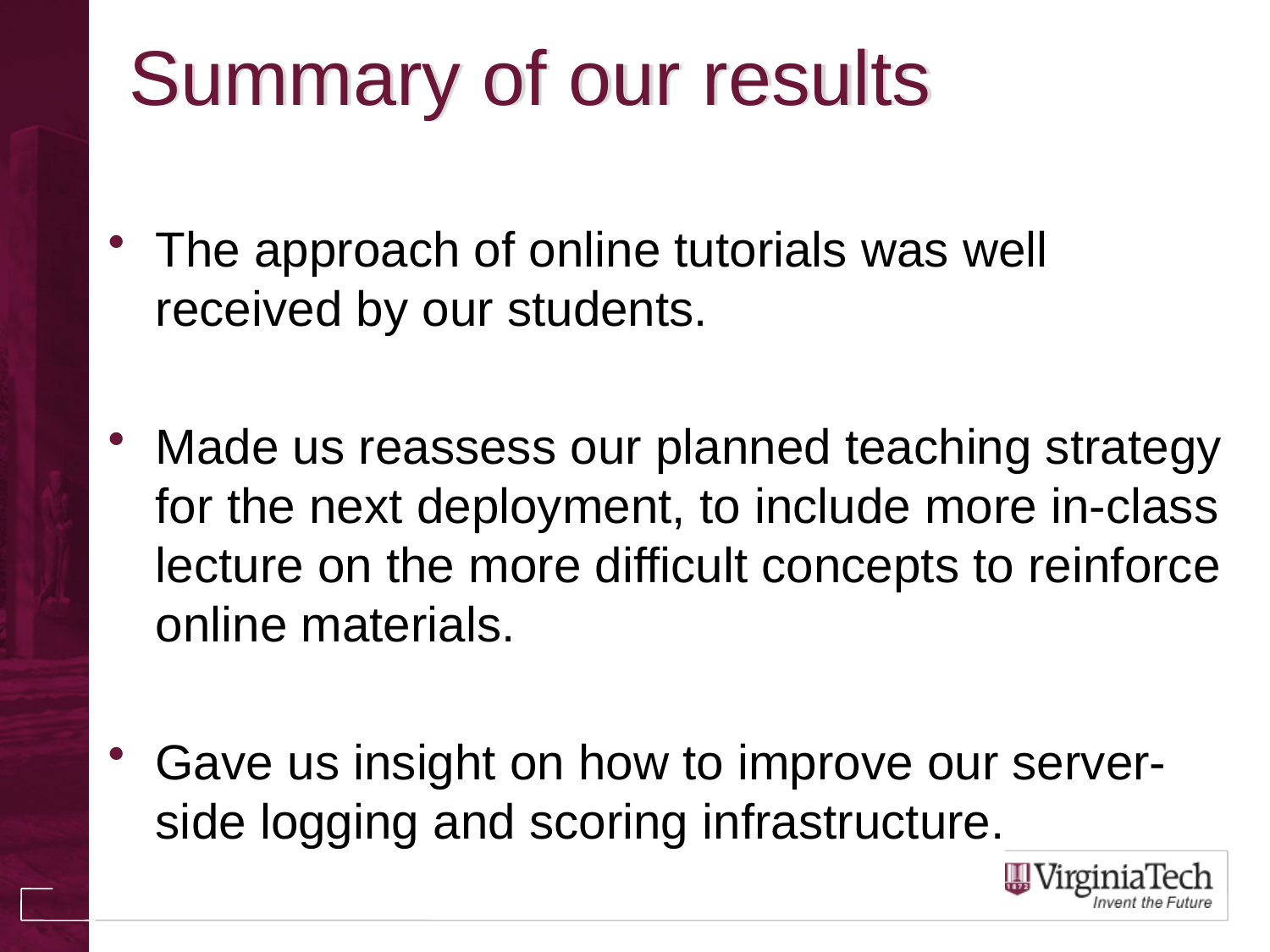

# Summary of our results
The approach of online tutorials was well received by our students.

Made us reassess our planned teaching strategy for the next deployment, to include more in-class lecture on the more difficult concepts to reinforce online materials.

Gave us insight on how to improve our server-side logging and scoring infrastructure.